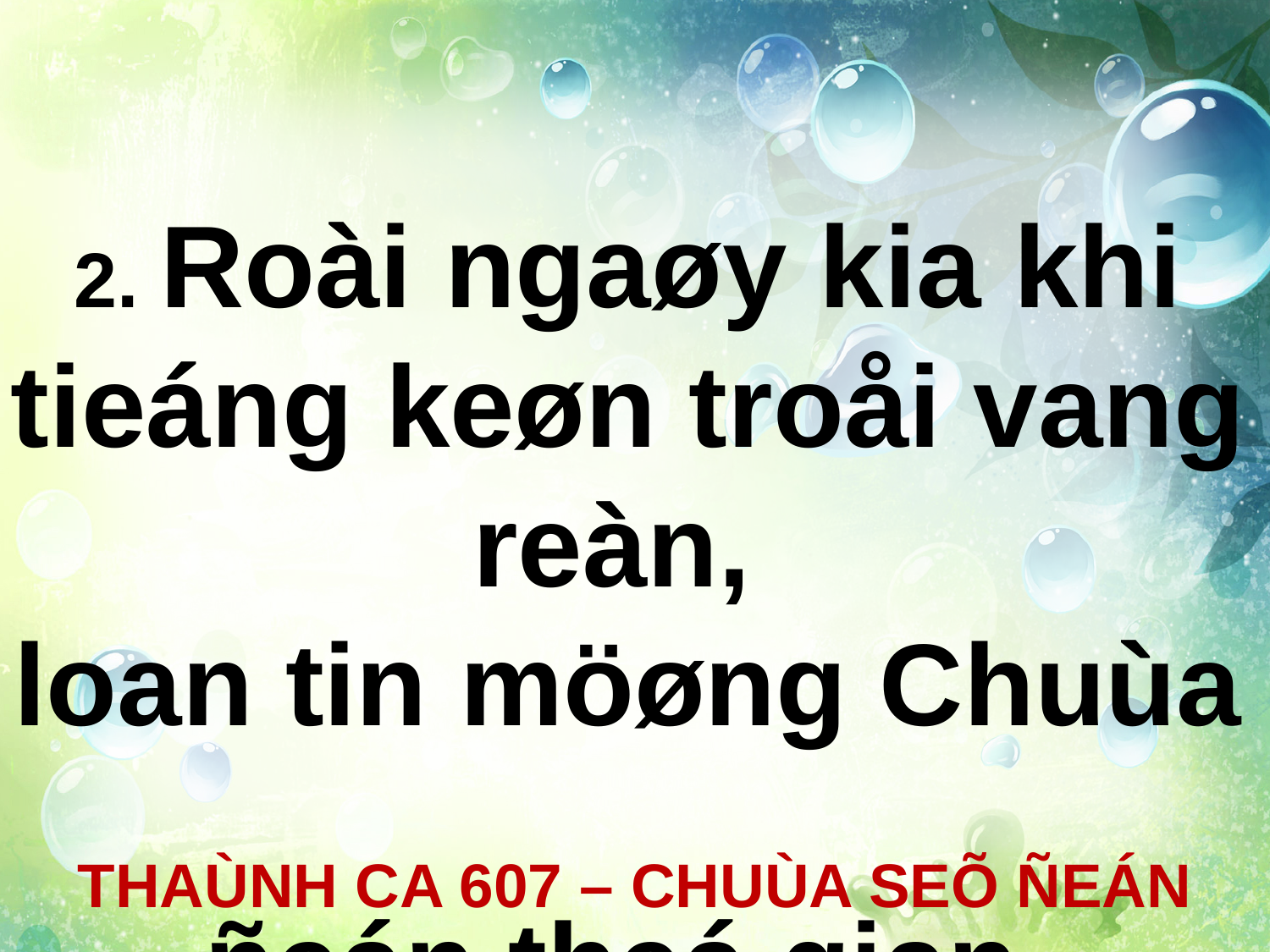

2. Roài ngaøy kia khi tieáng keøn troåi vang reàn,
loan tin möøng Chuùa
ñeán theá gian.
THAÙNH CA 607 – CHUÙA SEÕ ÑEÁN